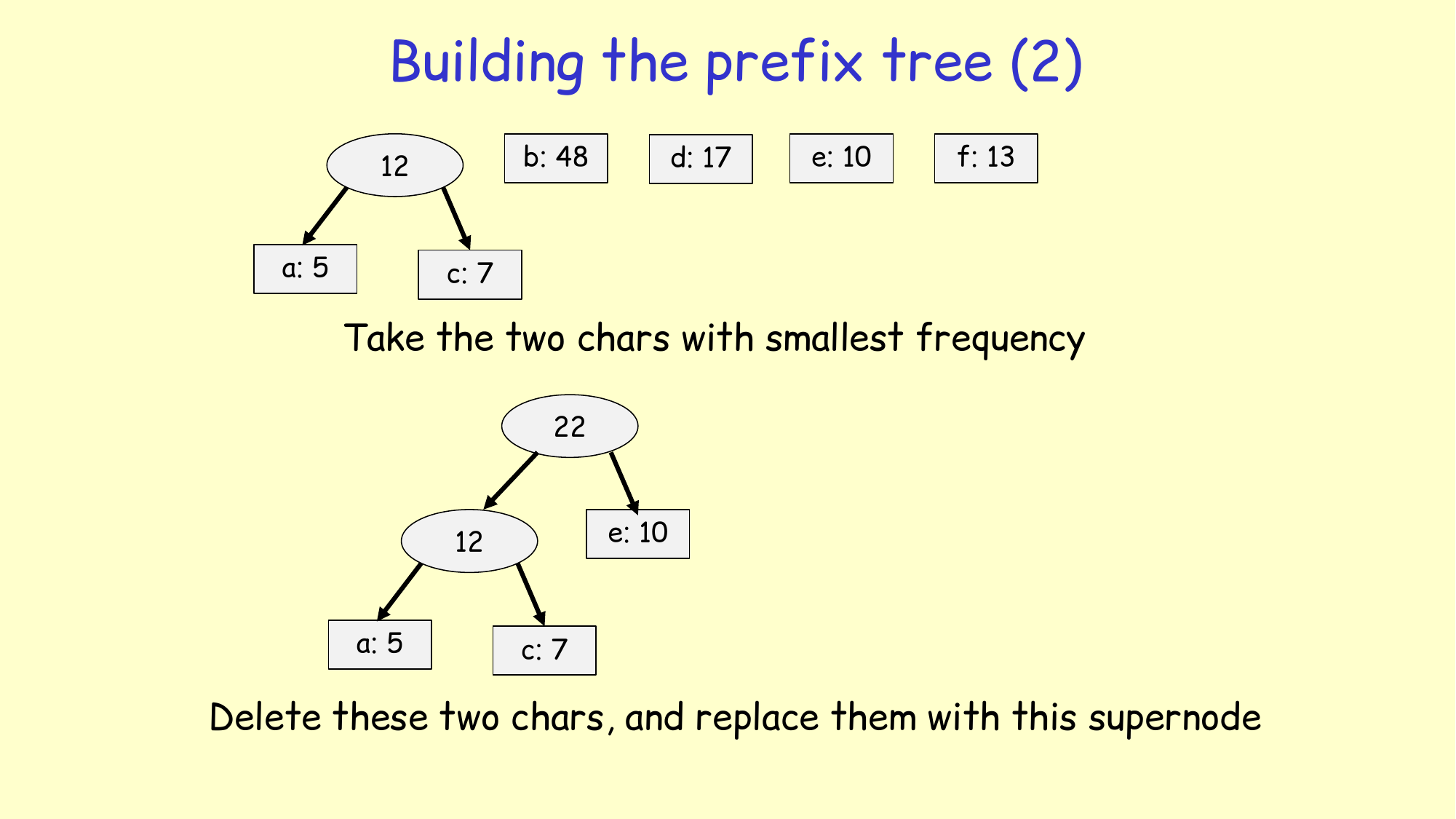

# Building the prefix tree (2)
12
b: 48
e: 10
f: 13
d: 17
a: 5
c: 7
Take the two chars with smallest frequency
22
12
e: 10
a: 5
c: 7
Delete these two chars, and replace them with this supernode